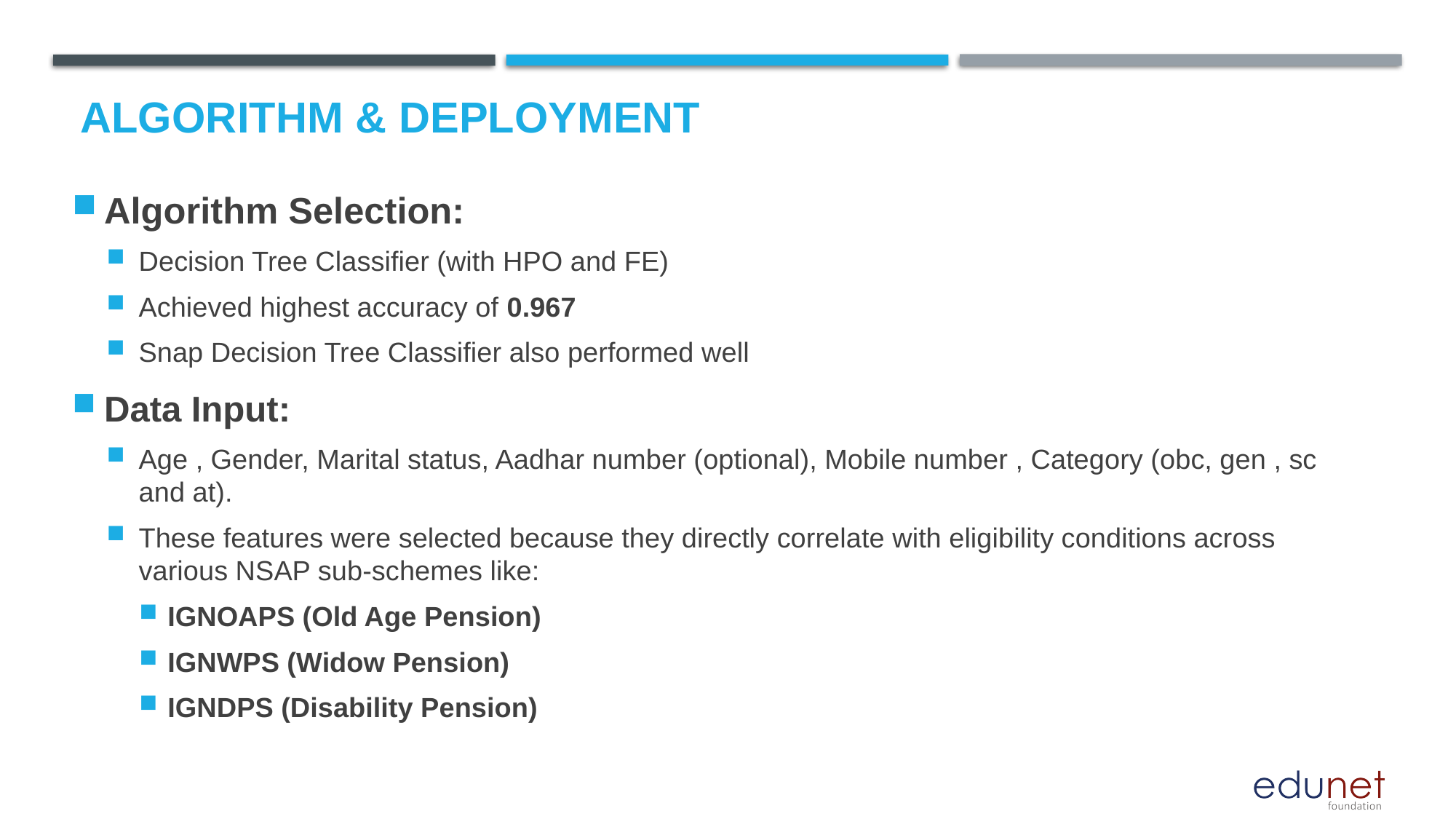

# Algorithm & Deployment
Algorithm Selection:
Decision Tree Classifier (with HPO and FE)
Achieved highest accuracy of 0.967
Snap Decision Tree Classifier also performed well
Data Input:
Age , Gender, Marital status, Aadhar number (optional), Mobile number , Category (obc, gen , sc and at).
These features were selected because they directly correlate with eligibility conditions across various NSAP sub-schemes like:
IGNOAPS (Old Age Pension)
IGNWPS (Widow Pension)
IGNDPS (Disability Pension)